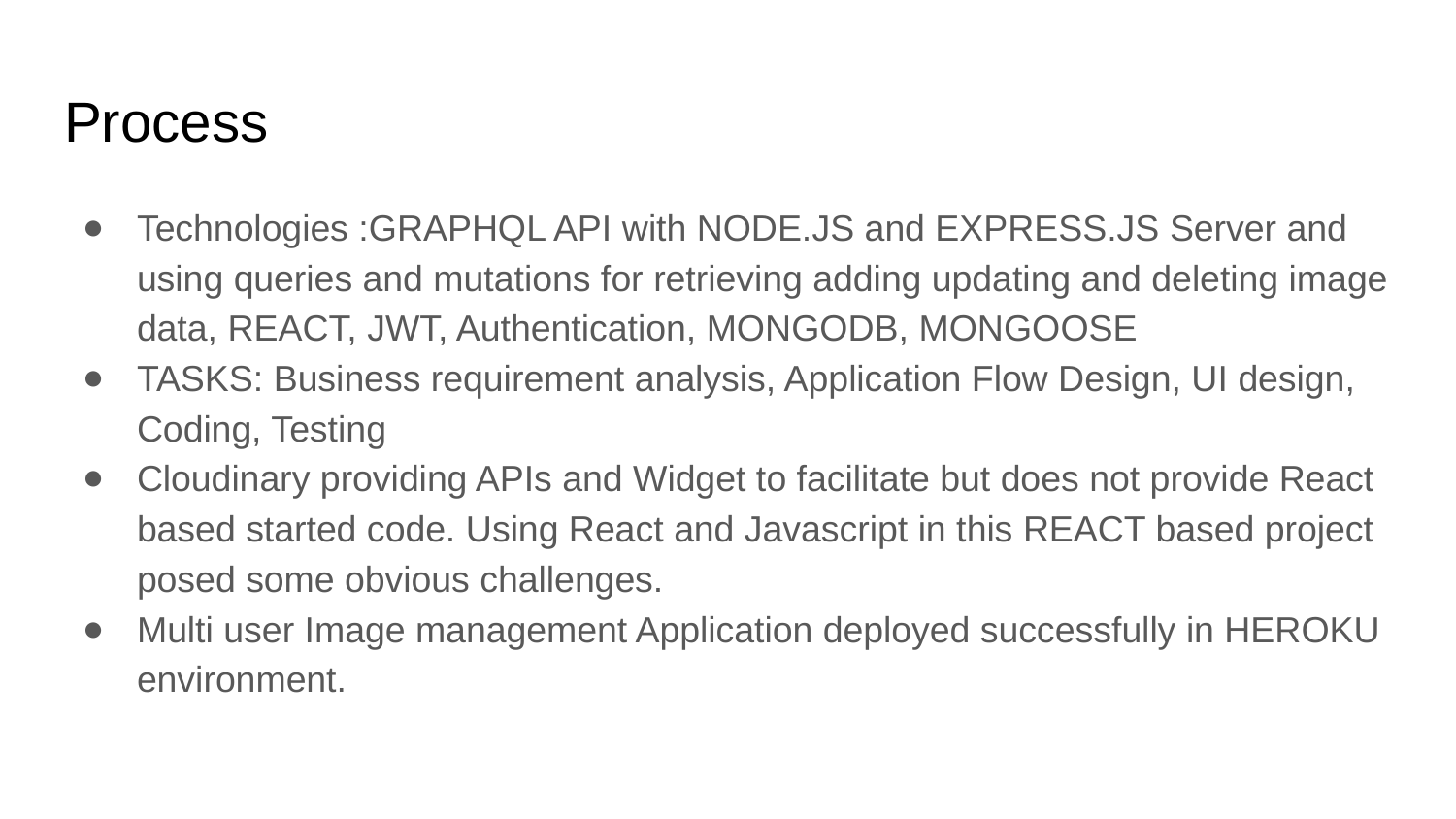

# Process
Technologies :GRAPHQL API with NODE.JS and EXPRESS.JS Server and using queries and mutations for retrieving adding updating and deleting image data, REACT, JWT, Authentication, MONGODB, MONGOOSE
TASKS: Business requirement analysis, Application Flow Design, UI design, Coding, Testing
Cloudinary providing APIs and Widget to facilitate but does not provide React based started code. Using React and Javascript in this REACT based project posed some obvious challenges.
Multi user Image management Application deployed successfully in HEROKU environment.